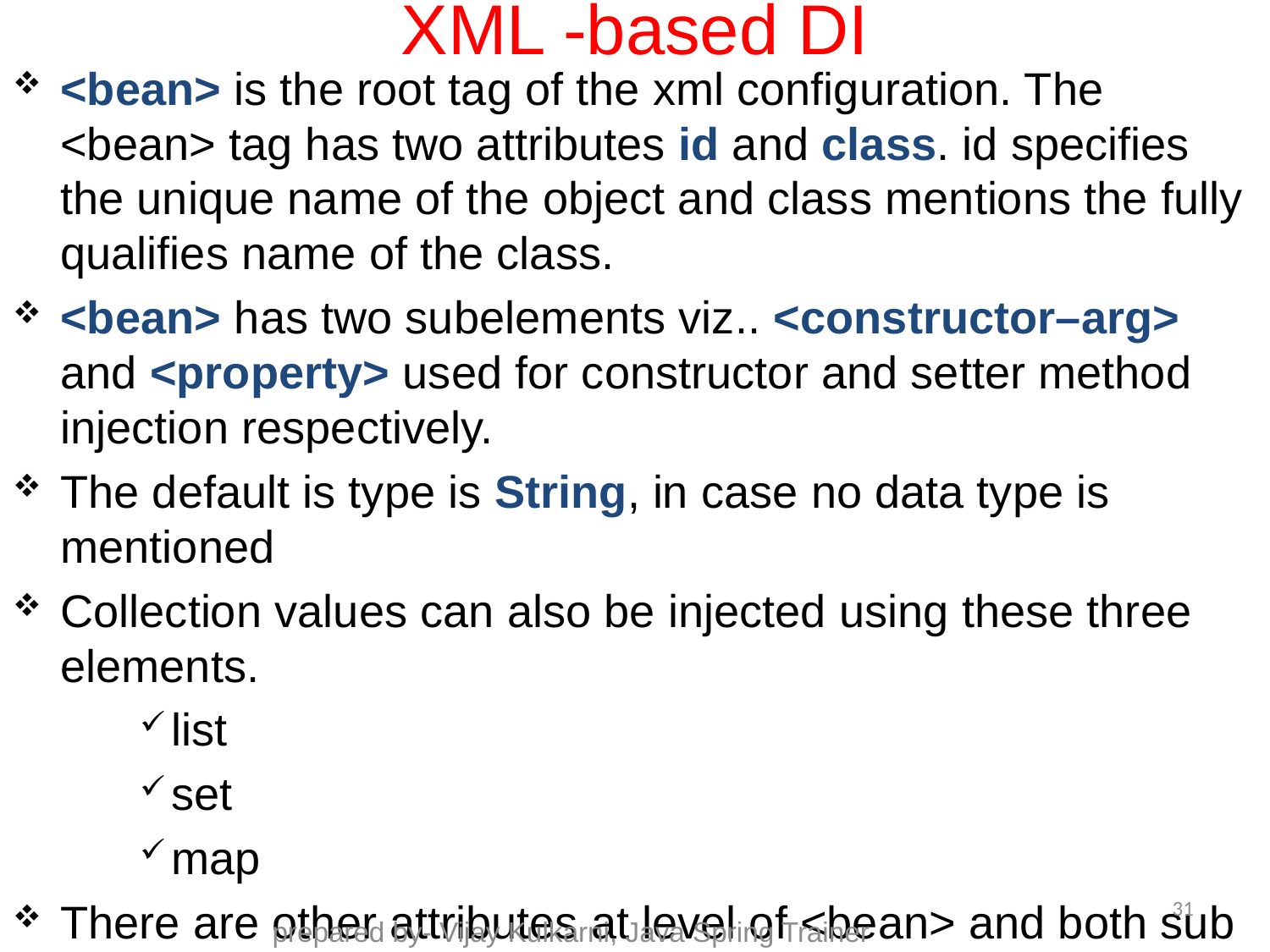

# XML -based DI
<bean> is the root tag of the xml configuration. The <bean> tag has two attributes id and class. id specifies the unique name of the object and class mentions the fully qualifies name of the class.
<bean> has two subelements viz.. <constructor–arg> and <property> used for constructor and setter method injection respectively.
The default is type is String, in case no data type is mentioned
Collection values can also be injected using these three elements.
list
set
map
There are other attributes at level of <bean> and both sub elements
31
prepared by- Vijay Kulkarni, Java Spring Trainer